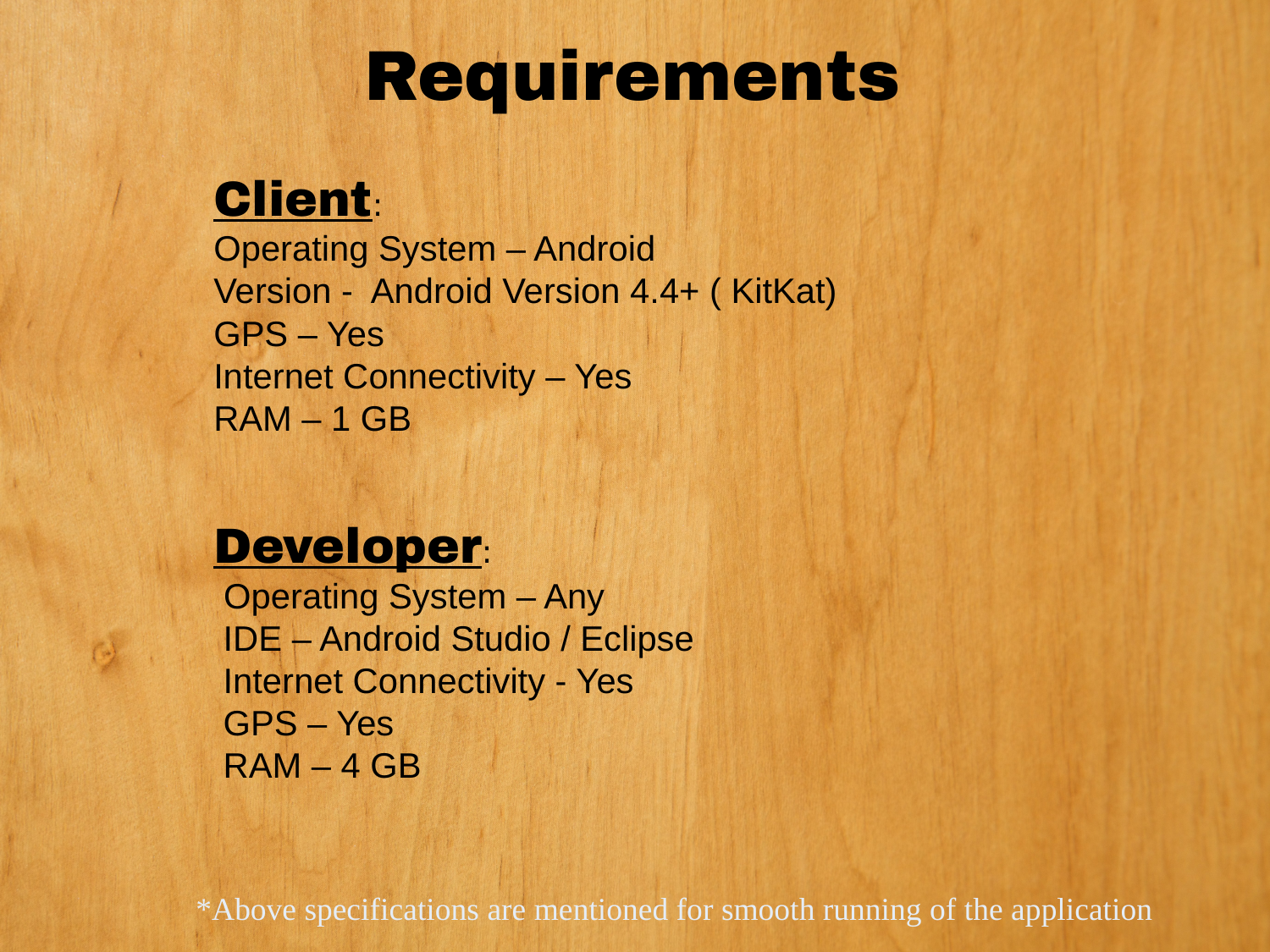

Requirements

Client:
Operating System – Android
Version -  Android Version 4.4+ ( KitKat)
GPS – Yes
Internet Connectivity – Yes
RAM – 1 GB

Developer:
 Operating System – Any
 IDE – Android Studio / Eclipse
 Internet Connectivity - Yes
 GPS – Yes
 RAM – 4 GB

*Above specifications are mentioned for smooth running of the application